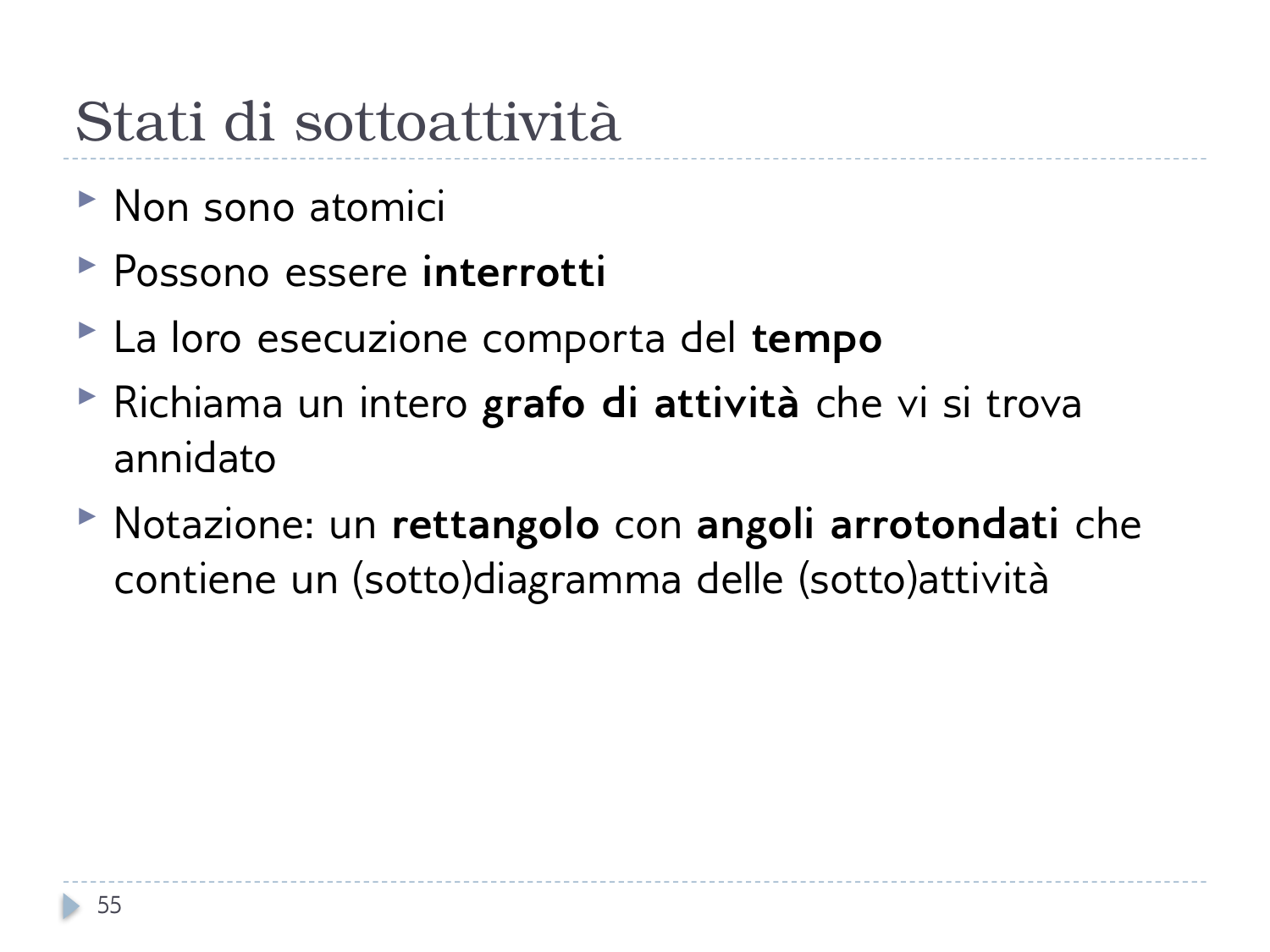

# Stati di sottoattività
Non sono atomici
Possono essere interrotti
La loro esecuzione comporta del tempo
Richiama un intero grafo di attività che vi si trova annidato
Notazione: un rettangolo con angoli arrotondati che contiene un (sotto)diagramma delle (sotto)attività
55